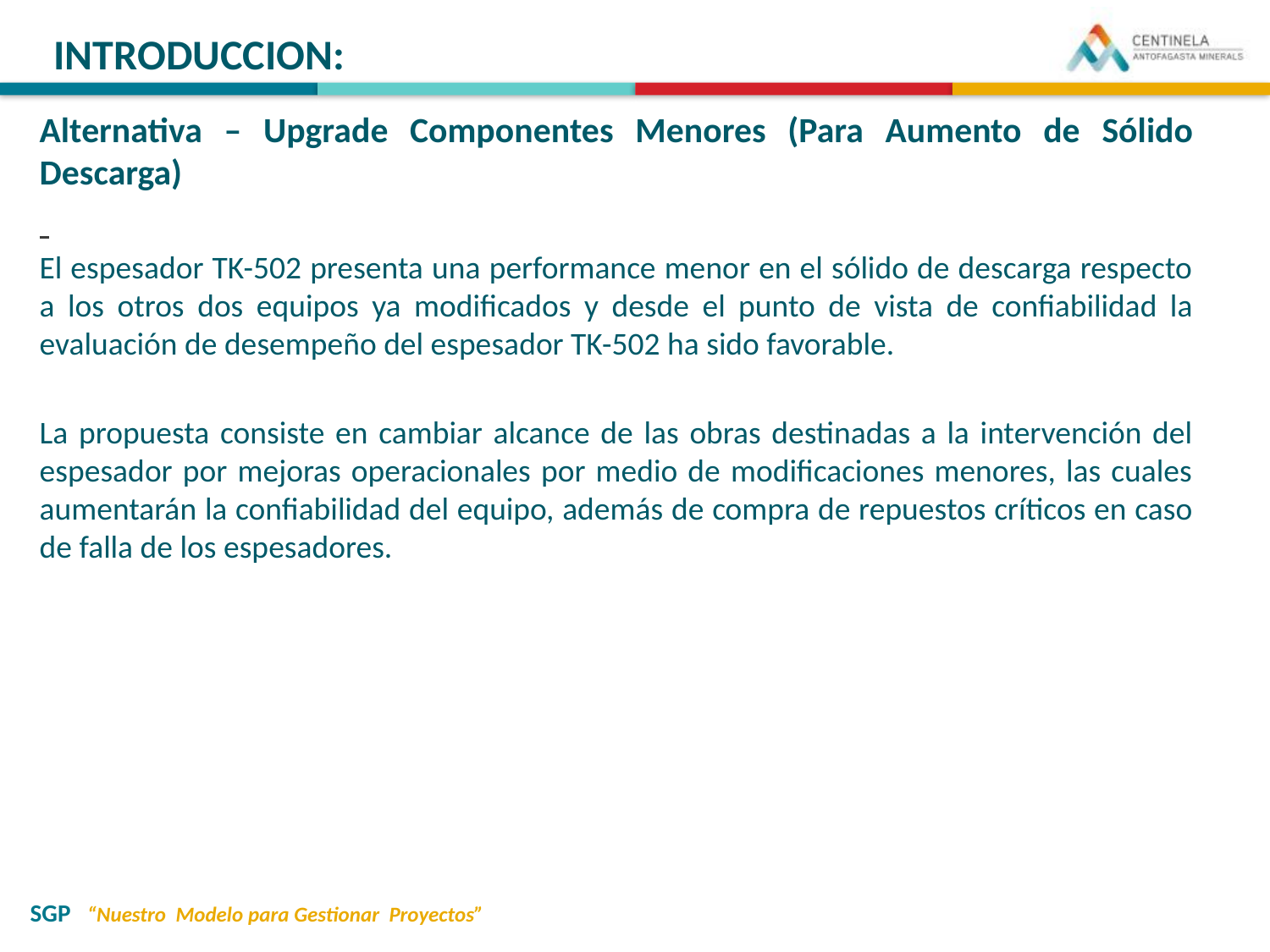

INTRODUCCION:
Alternativa – Upgrade Componentes Menores (Para Aumento de Sólido Descarga)

El espesador TK-502 presenta una performance menor en el sólido de descarga respecto a los otros dos equipos ya modificados y desde el punto de vista de confiabilidad la evaluación de desempeño del espesador TK-502 ha sido favorable.

La propuesta consiste en cambiar alcance de las obras destinadas a la intervención del espesador por mejoras operacionales por medio de modificaciones menores, las cuales aumentarán la confiabilidad del equipo, además de compra de repuestos críticos en caso de falla de los espesadores.

SGP   “Nuestro  Modelo para Gestionar  Proyectos”